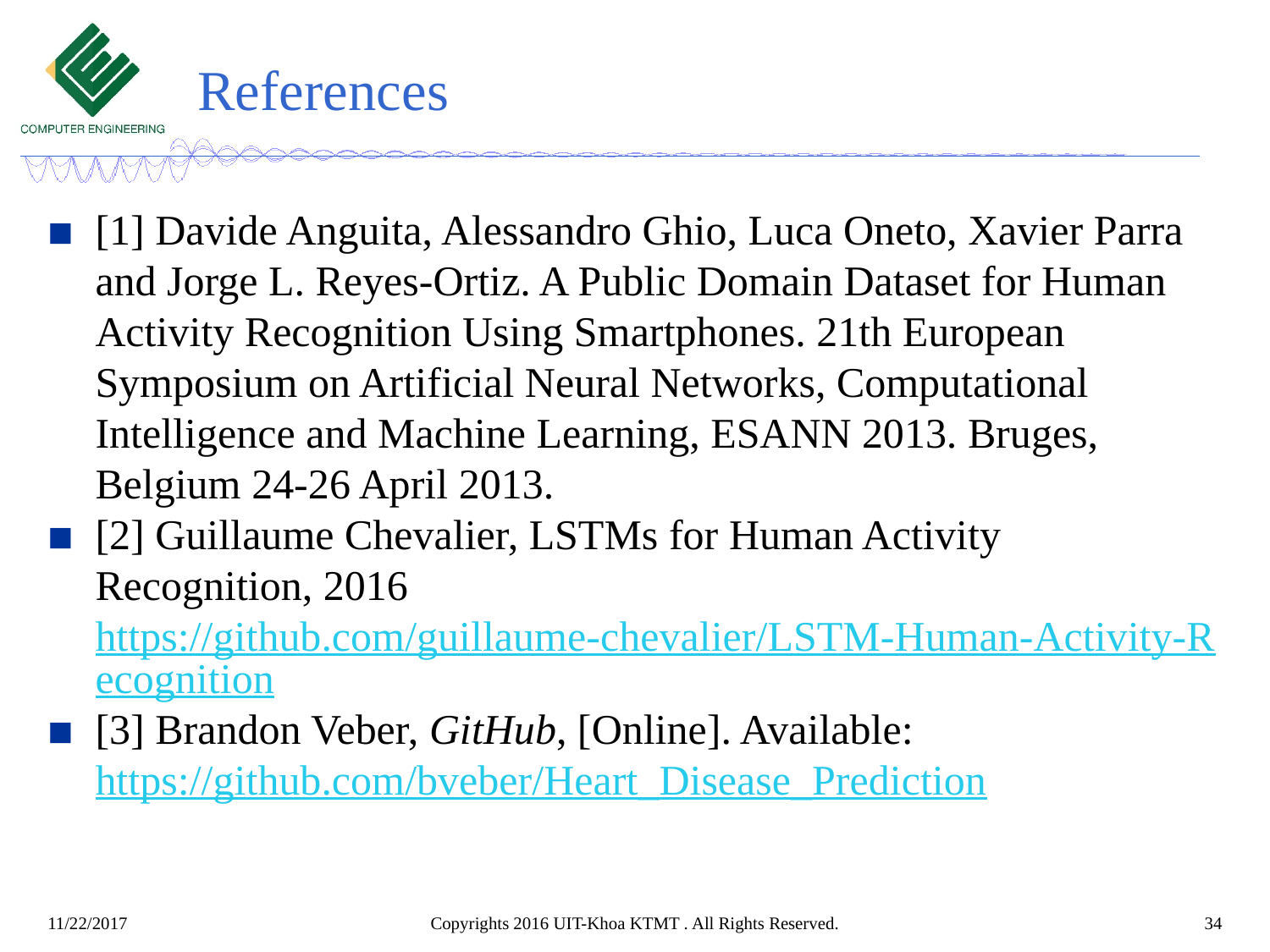

# References
[1] Davide Anguita, Alessandro Ghio, Luca Oneto, Xavier Parra and Jorge L. Reyes-Ortiz. A Public Domain Dataset for Human Activity Recognition Using Smartphones. 21th European Symposium on Artificial Neural Networks, Computational Intelligence and Machine Learning, ESANN 2013. Bruges, Belgium 24-26 April 2013.
[2] Guillaume Chevalier, LSTMs for Human Activity Recognition, 2016 https://github.com/guillaume-chevalier/LSTM-Human-Activity-Recognition
[3] Brandon Veber, GitHub, [Online]. Available: https://github.com/bveber/Heart_Disease_Prediction

Copyrights 2016 UIT-Khoa KTMT . All Rights Reserved.
34
11/22/2017